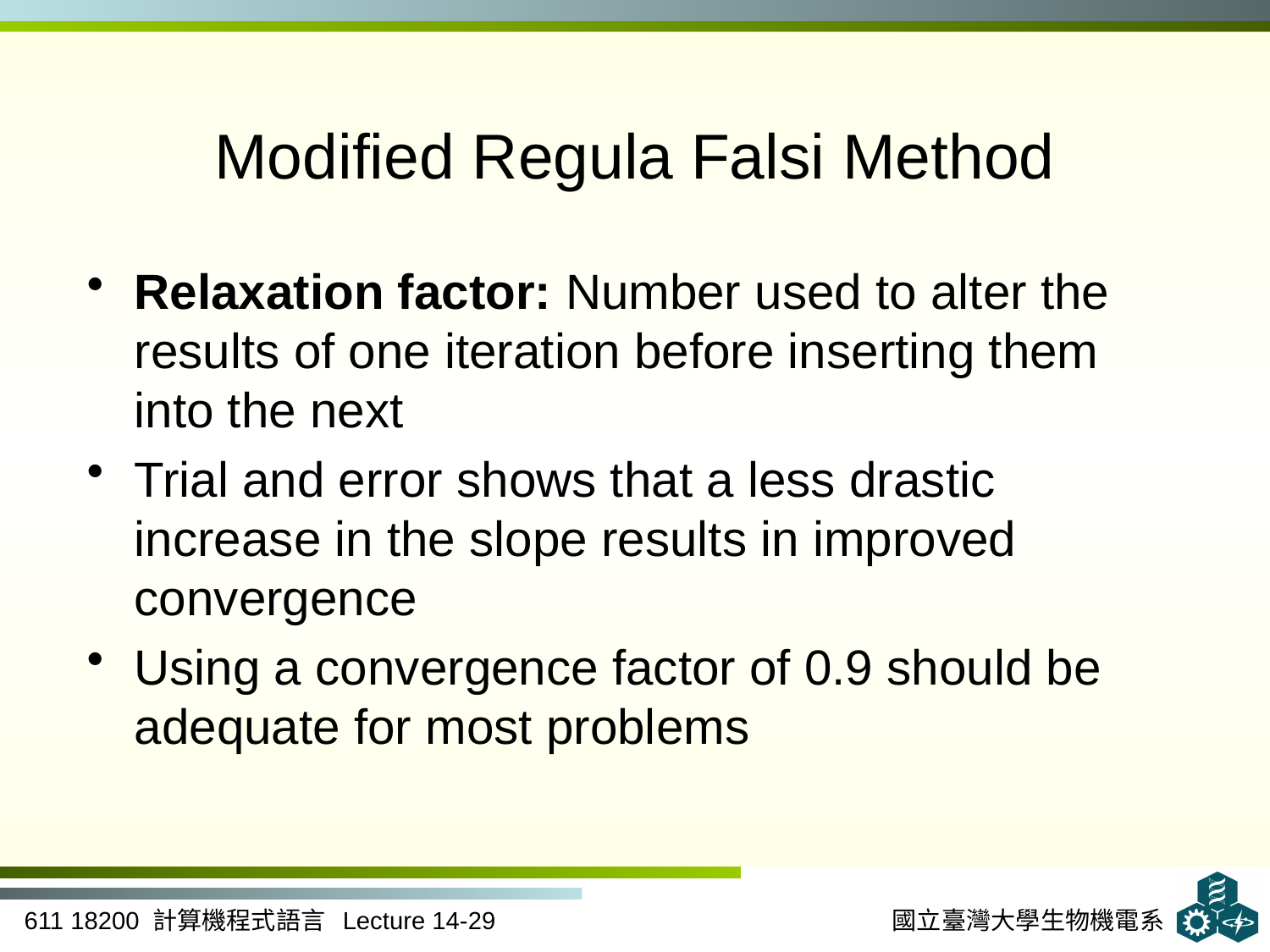

# Modified Regula Falsi Method
Relaxation factor: Number used to alter the results of one iteration before inserting them into the next
Trial and error shows that a less drastic increase in the slope results in improved convergence
Using a convergence factor of 0.9 should be adequate for most problems